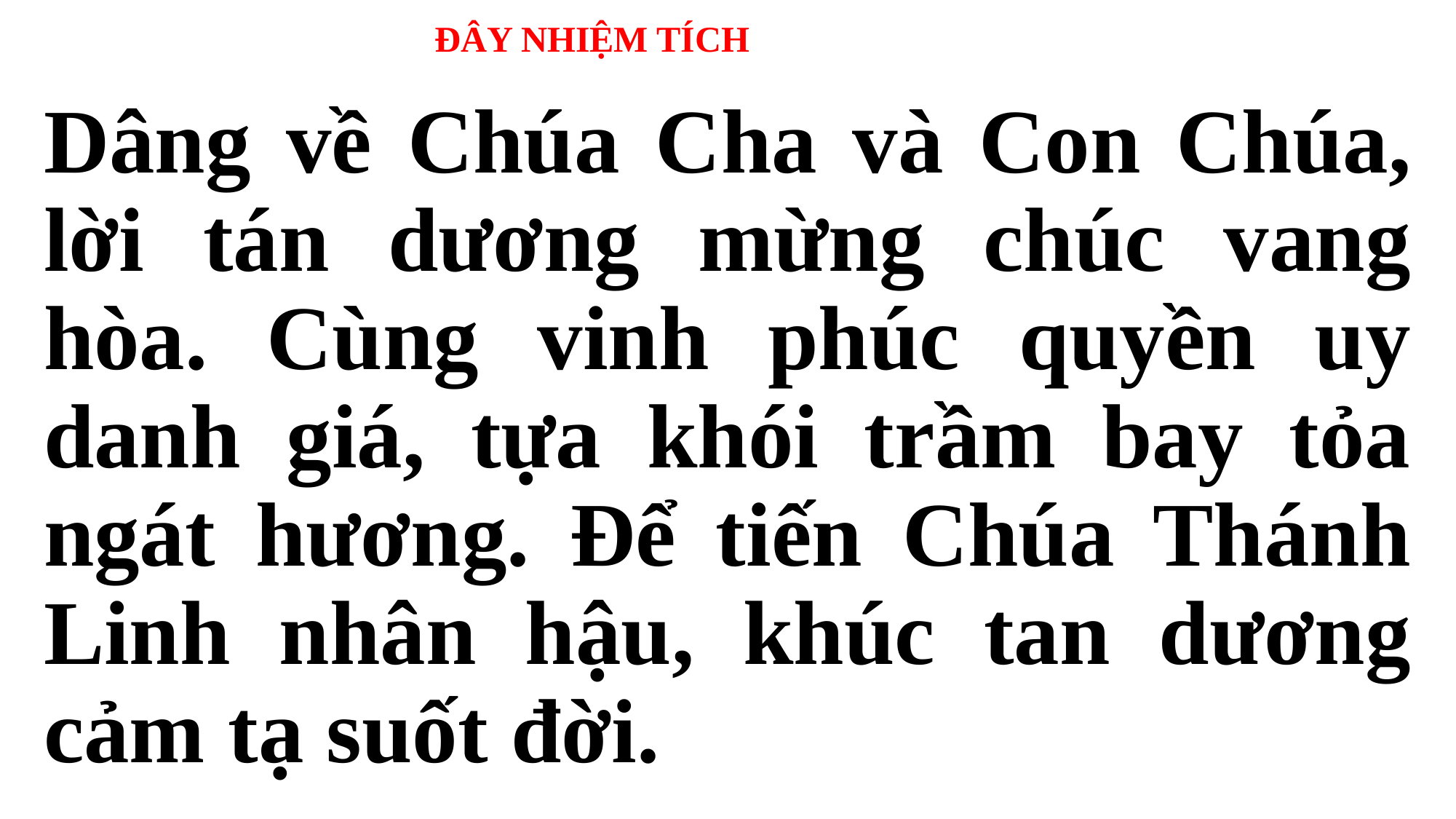

# ĐÂY NHIỆM TÍCH
Dâng về Chúa Cha và Con Chúa, lời tán dương mừng chúc vang hòa. Cùng vinh phúc quyền uy danh giá, tựa khói trầm bay tỏa ngát hương. Để tiến Chúa Thánh Linh nhân hậu, khúc tan dương cảm tạ suốt đời.